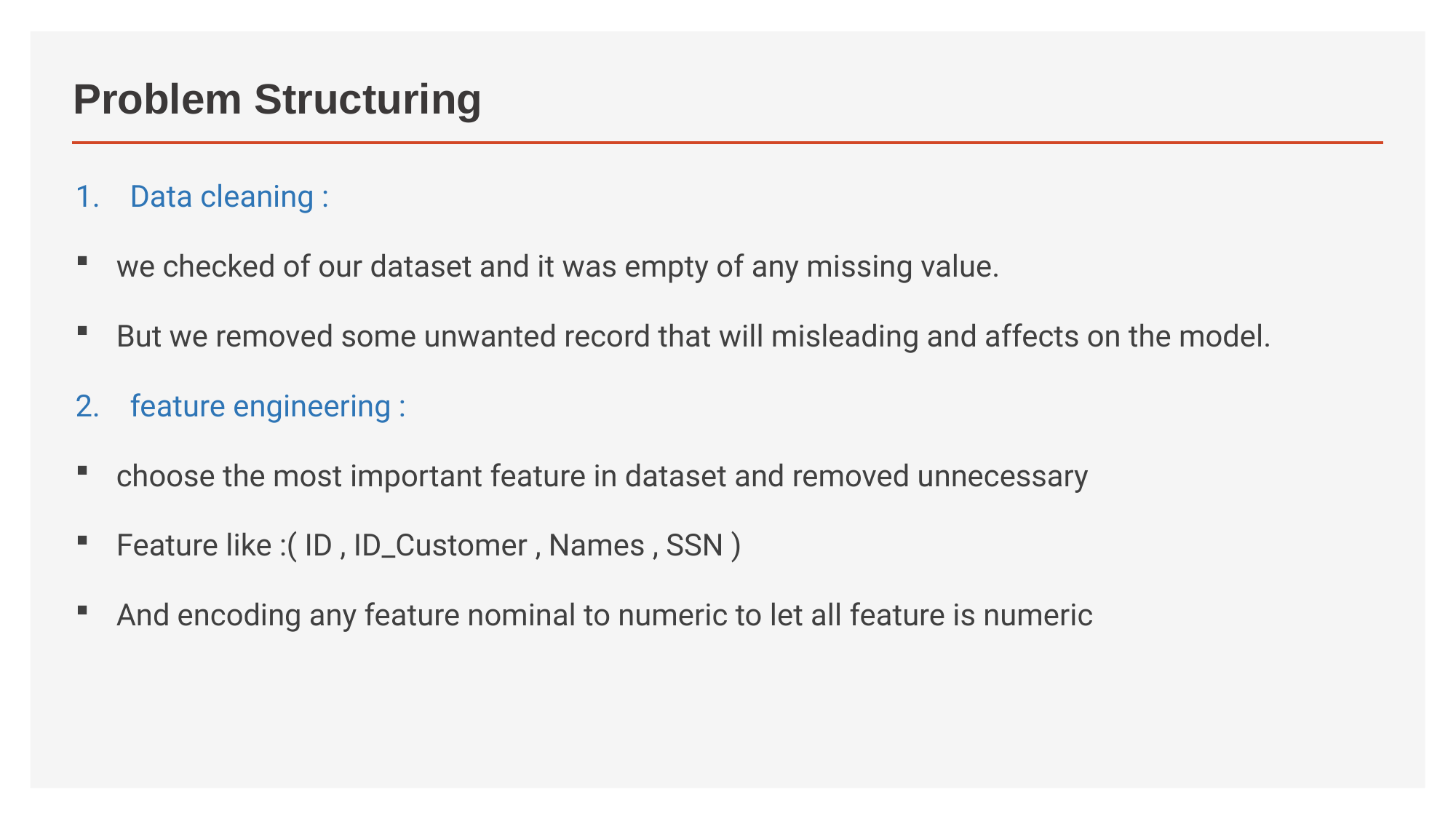

# Problem Structuring
Data cleaning :
we checked of our dataset and it was empty of any missing value.
But we removed some unwanted record that will misleading and affects on the model.
feature engineering :
choose the most important feature in dataset and removed unnecessary
Feature like :( ID , ID_Customer , Names , SSN )
And encoding any feature nominal to numeric to let all feature is numeric